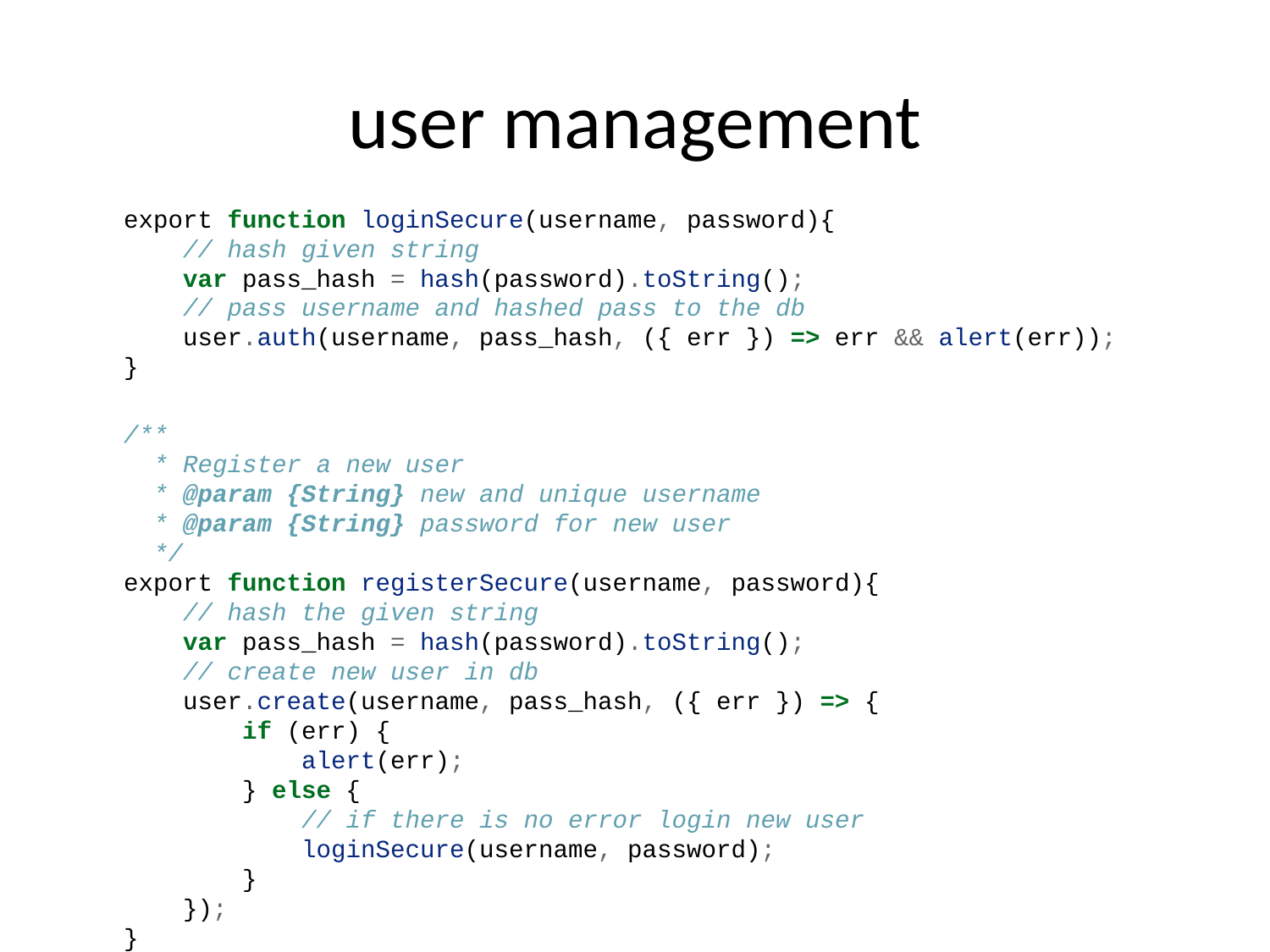

user management
export function loginSecure(username, password){
    // hash given string
    var pass_hash = hash(password).toString();
    // pass username and hashed pass to the db
    user.auth(username, pass_hash, ({ err }) => err && alert(err));
}
/**
  * Register a new user
  * @param {String} new and unique username
  * @param {String} password for new user
  */
export function registerSecure(username, password){
    // hash the given string
    var pass_hash = hash(password).toString();
    // create new user in db
    user.create(username, pass_hash, ({ err }) => {
        if (err) {
            alert(err);
        } else {
            // if there is no error login new user
            loginSecure(username, password);
        }
    });
}